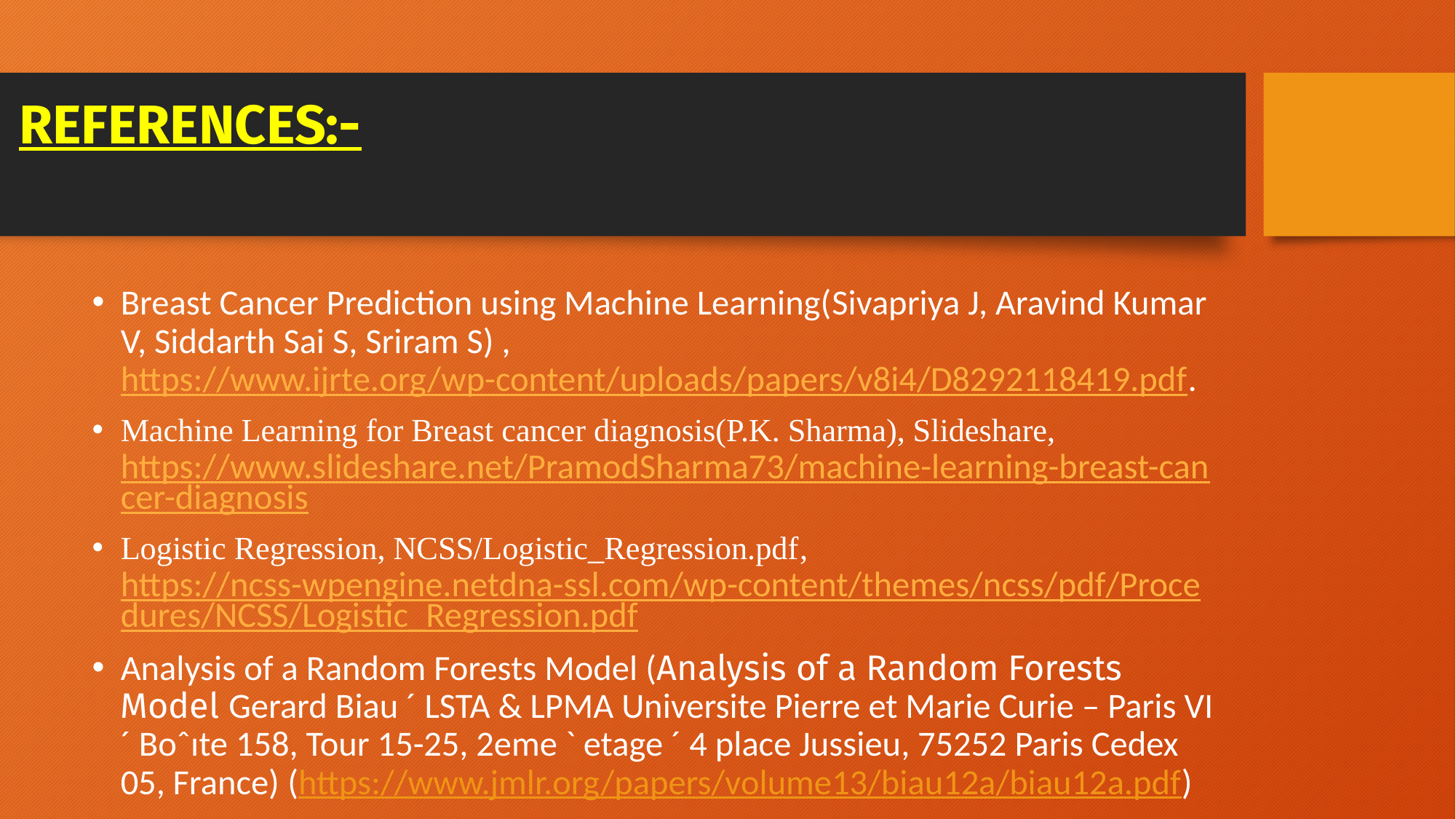

# REFERENCES:-
Breast Cancer Prediction using Machine Learning(Sivapriya J, Aravind Kumar V, Siddarth Sai S, Sriram S) , https://www.ijrte.org/wp-content/uploads/papers/v8i4/D8292118419.pdf.
Machine Learning for Breast cancer diagnosis(P.K. Sharma), Slideshare,https://www.slideshare.net/PramodSharma73/machine-learning-breast-cancer-diagnosis
Logistic Regression, NCSS/Logistic_Regression.pdf, https://ncss-wpengine.netdna-ssl.com/wp-content/themes/ncss/pdf/Procedures/NCSS/Logistic_Regression.pdf
Analysis of a Random Forests Model (Analysis of a Random Forests Model Gerard Biau ´ LSTA & LPMA Universite Pierre et Marie Curie – Paris VI ´ Boˆıte 158, Tour 15-25, 2eme ` etage ´ 4 place Jussieu, 75252 Paris Cedex 05, France) (https://www.jmlr.org/papers/volume13/biau12a/biau12a.pdf)